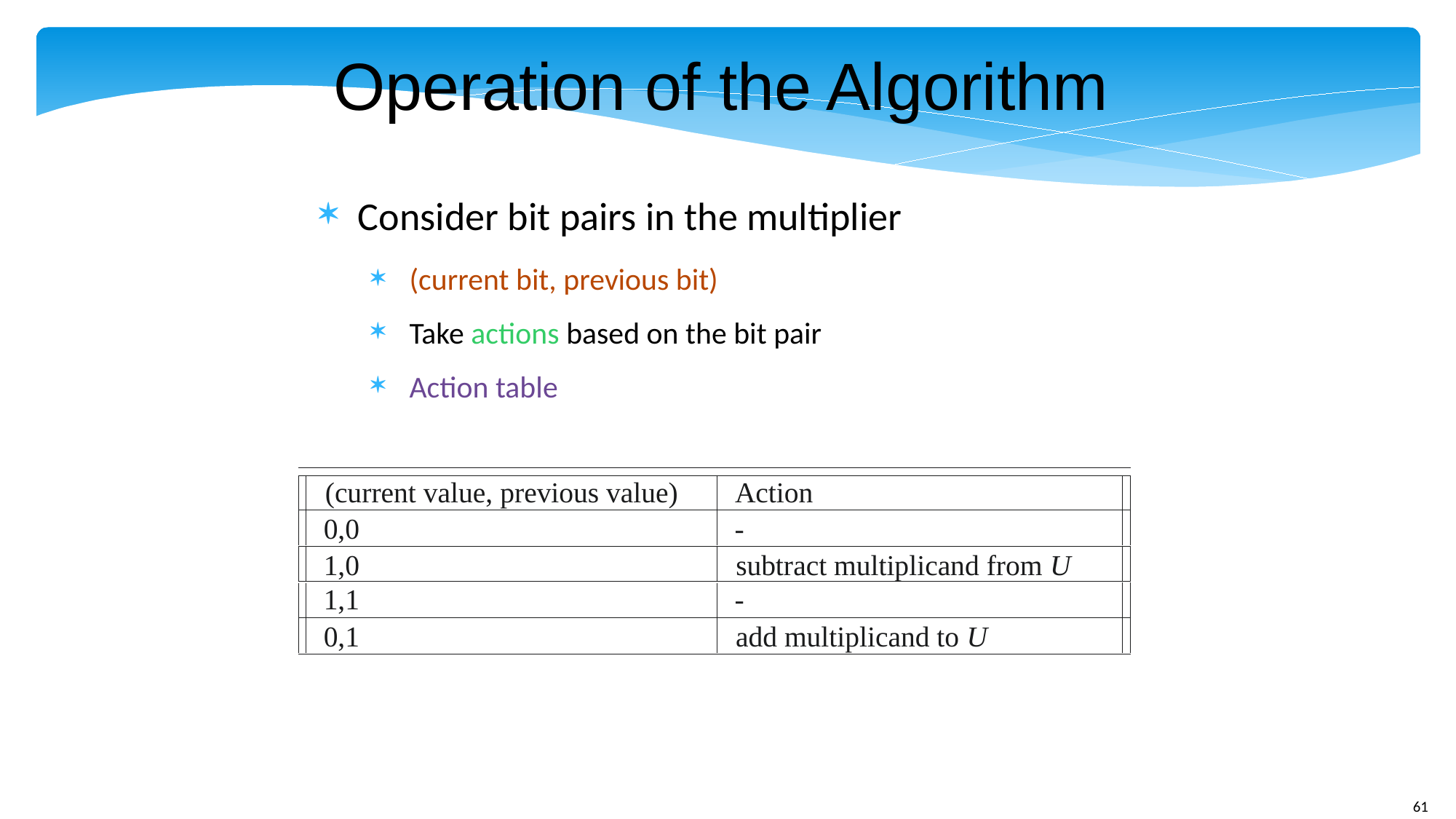

Operation of the Algorithm
Consider bit pairs in the multiplier
(current bit, previous bit)
Take actions based on the bit pair
Action table

(current value, previous value)
Action

0,0

-

1,0

subtract multiplicand from U
1,1
-

0,1

add multiplicand to U